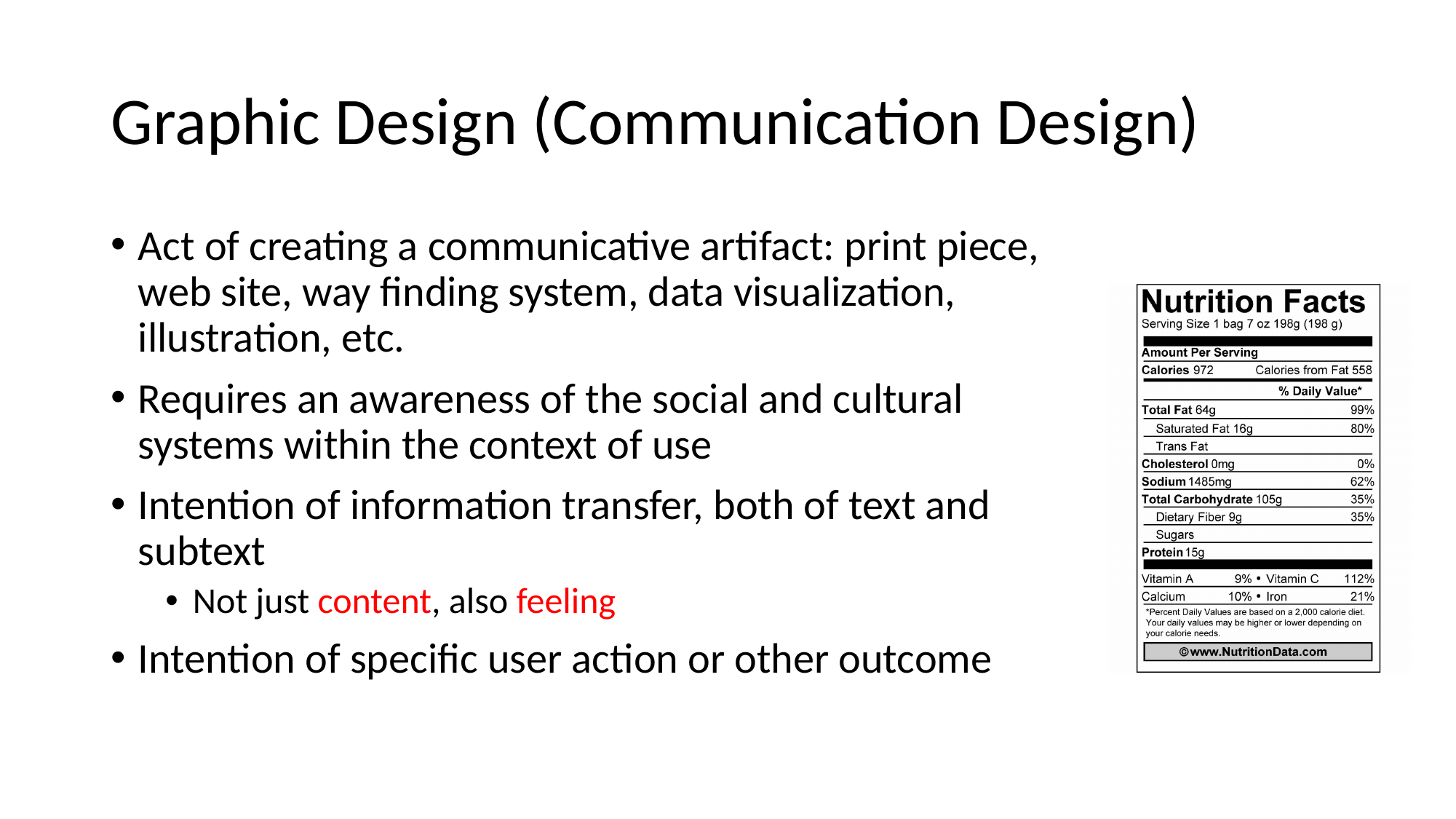

# Graphic Design (Communication Design)
Act of creating a communicative artifact: print piece, web site, way finding system, data visualization, illustration, etc.
Requires an awareness of the social and cultural systems within the context of use
Intention of information transfer, both of text and subtext
Not just content, also feeling
Intention of specific user action or other outcome